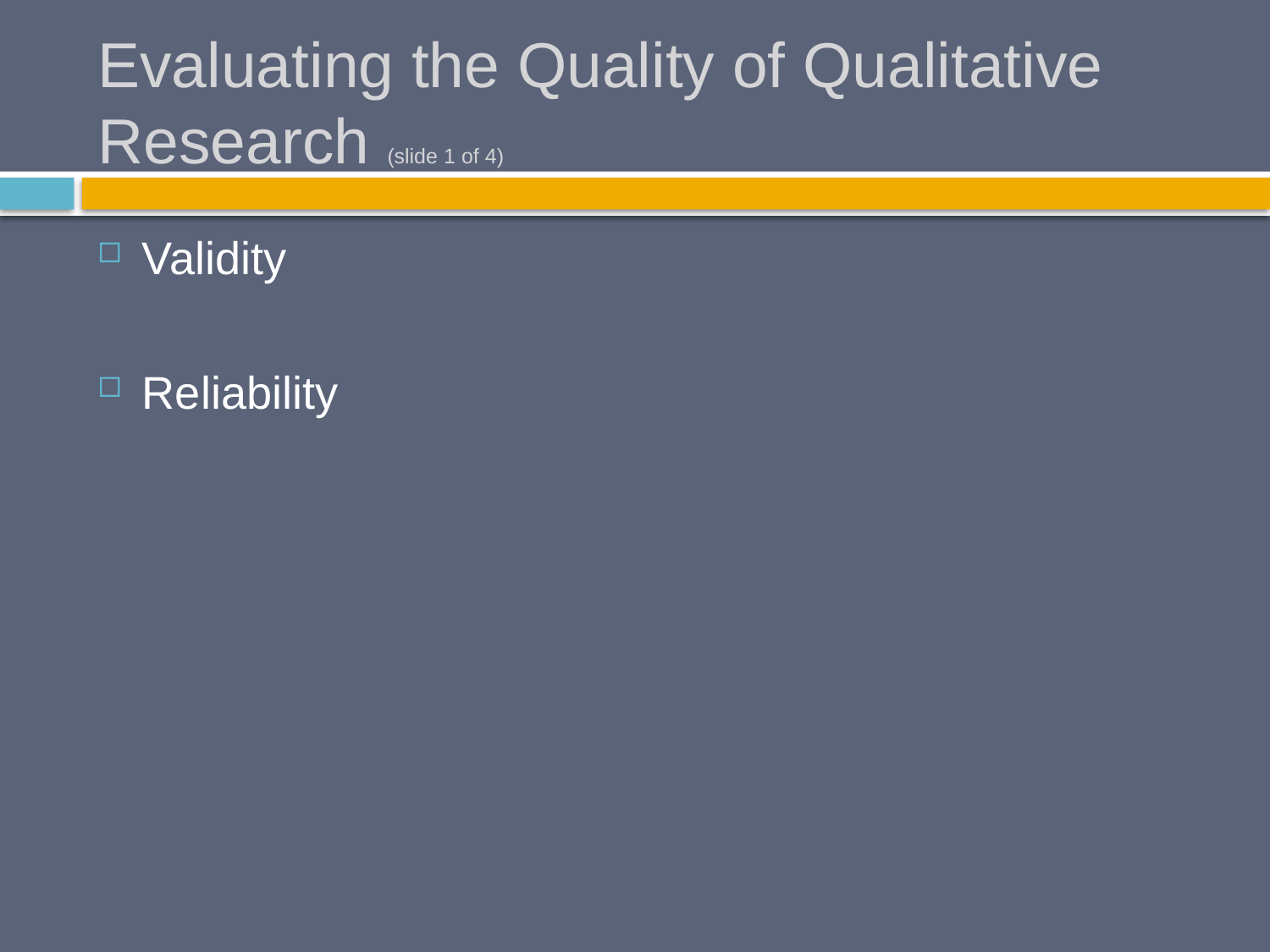

# Evaluating the Quality of Qualitative Research (slide 1 of 4)
Validity

Reliability